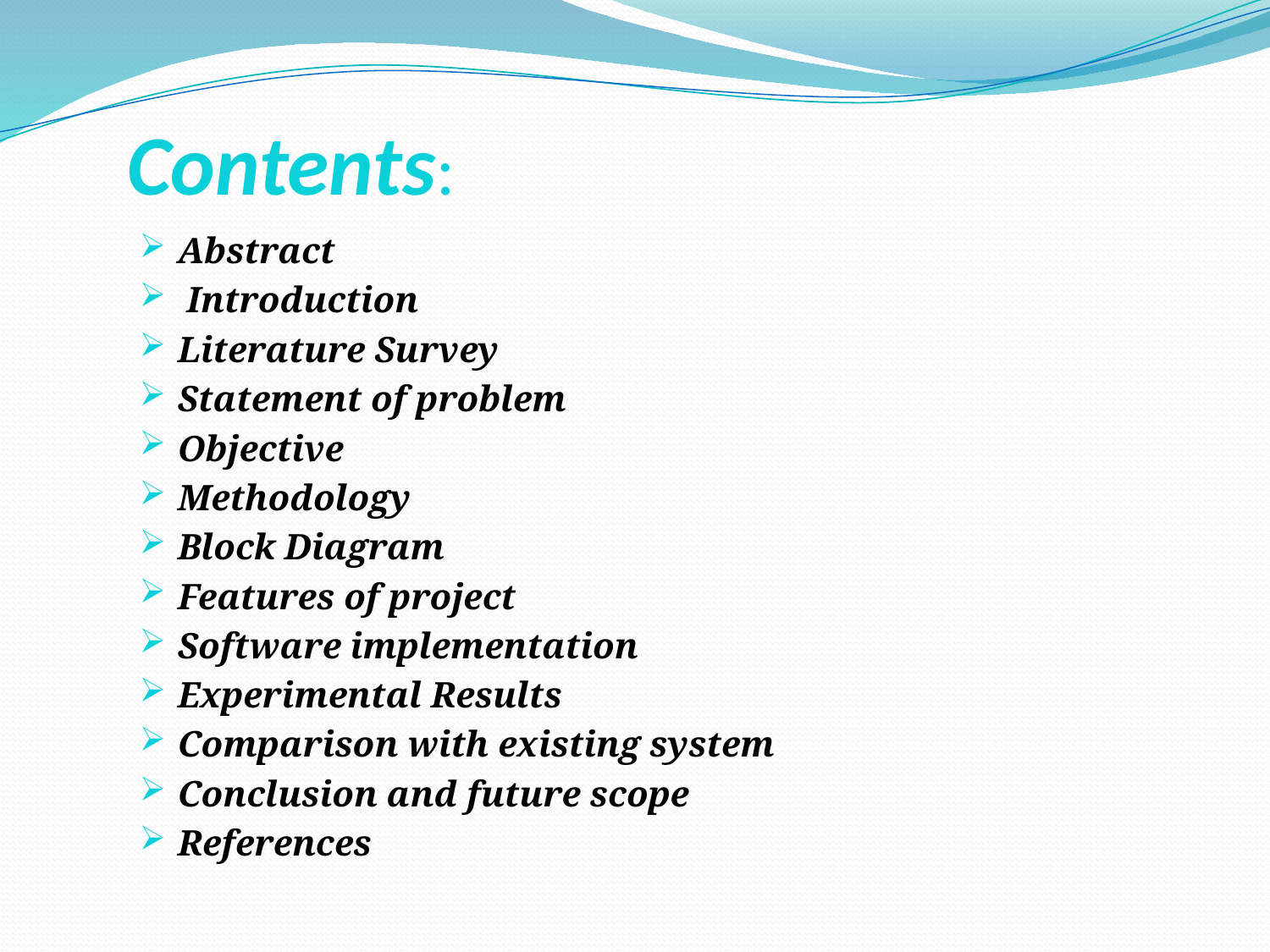

# Contents:
Abstract
 Introduction
Literature Survey
Statement of problem
Objective
Methodology
Block Diagram
Features of project
Software implementation
Experimental Results
Comparison with existing system
Conclusion and future scope
References